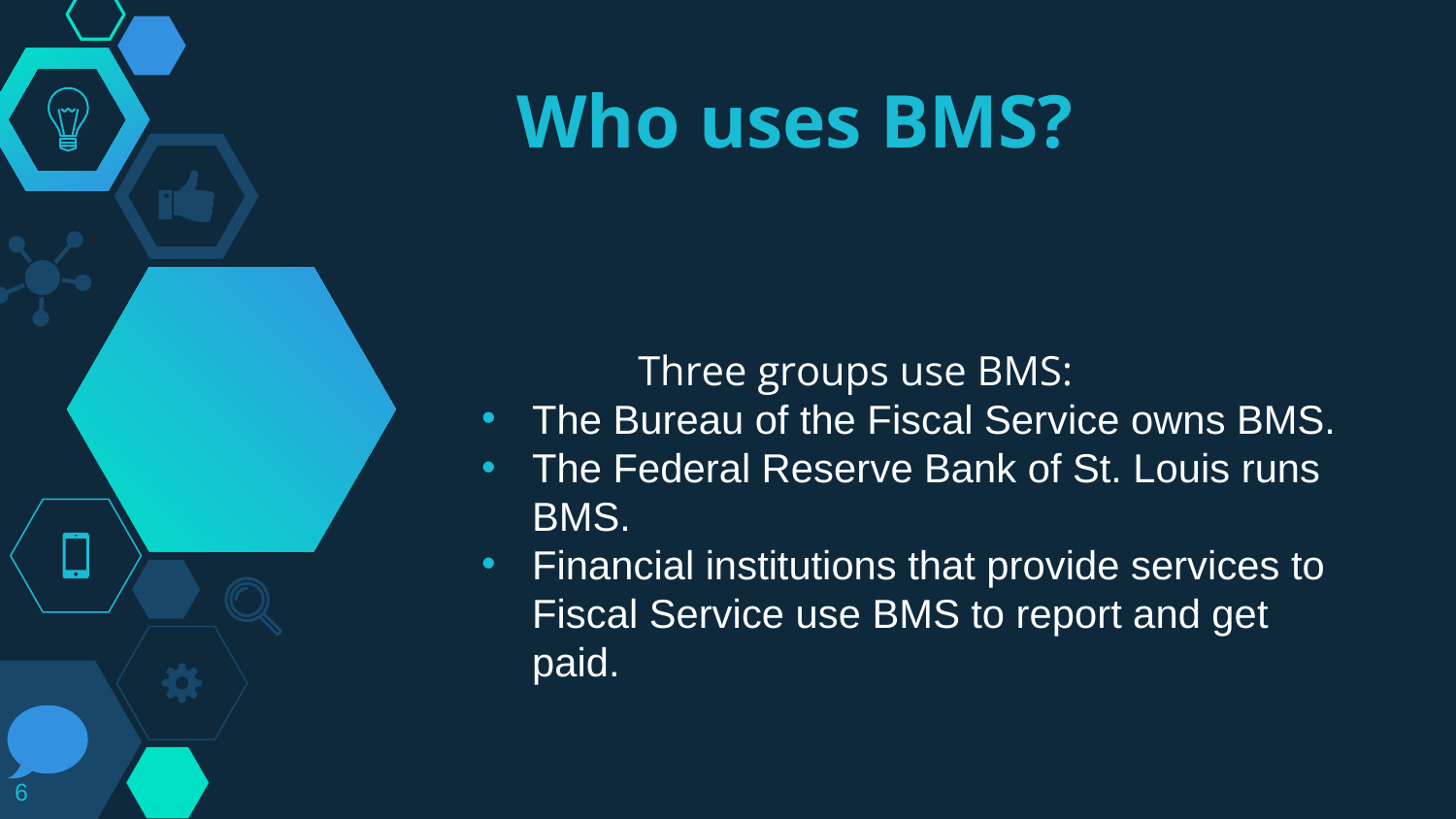

# Who uses BMS?
               Three groups use BMS:
The Bureau of the Fiscal Service owns BMS.
The Federal Reserve Bank of St. Louis runs BMS.
Financial institutions that provide services to Fiscal Service use BMS to report and get paid.

6